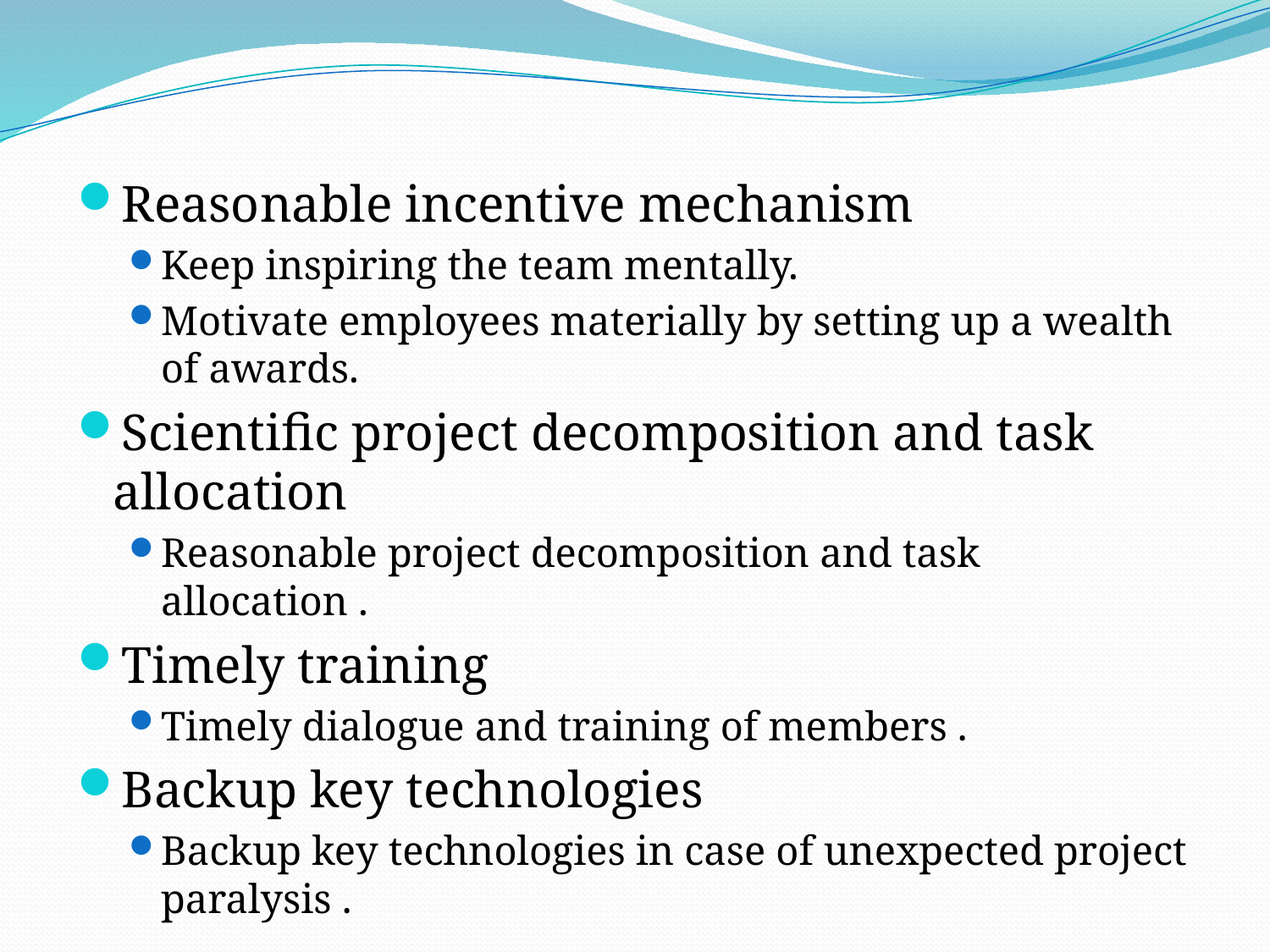

Reasonable incentive mechanism
Keep inspiring the team mentally.
Motivate employees materially by setting up a wealth of awards.
Scientific project decomposition and task allocation
Reasonable project decomposition and task allocation .
Timely training
Timely dialogue and training of members .
Backup key technologies
Backup key technologies in case of unexpected project paralysis .